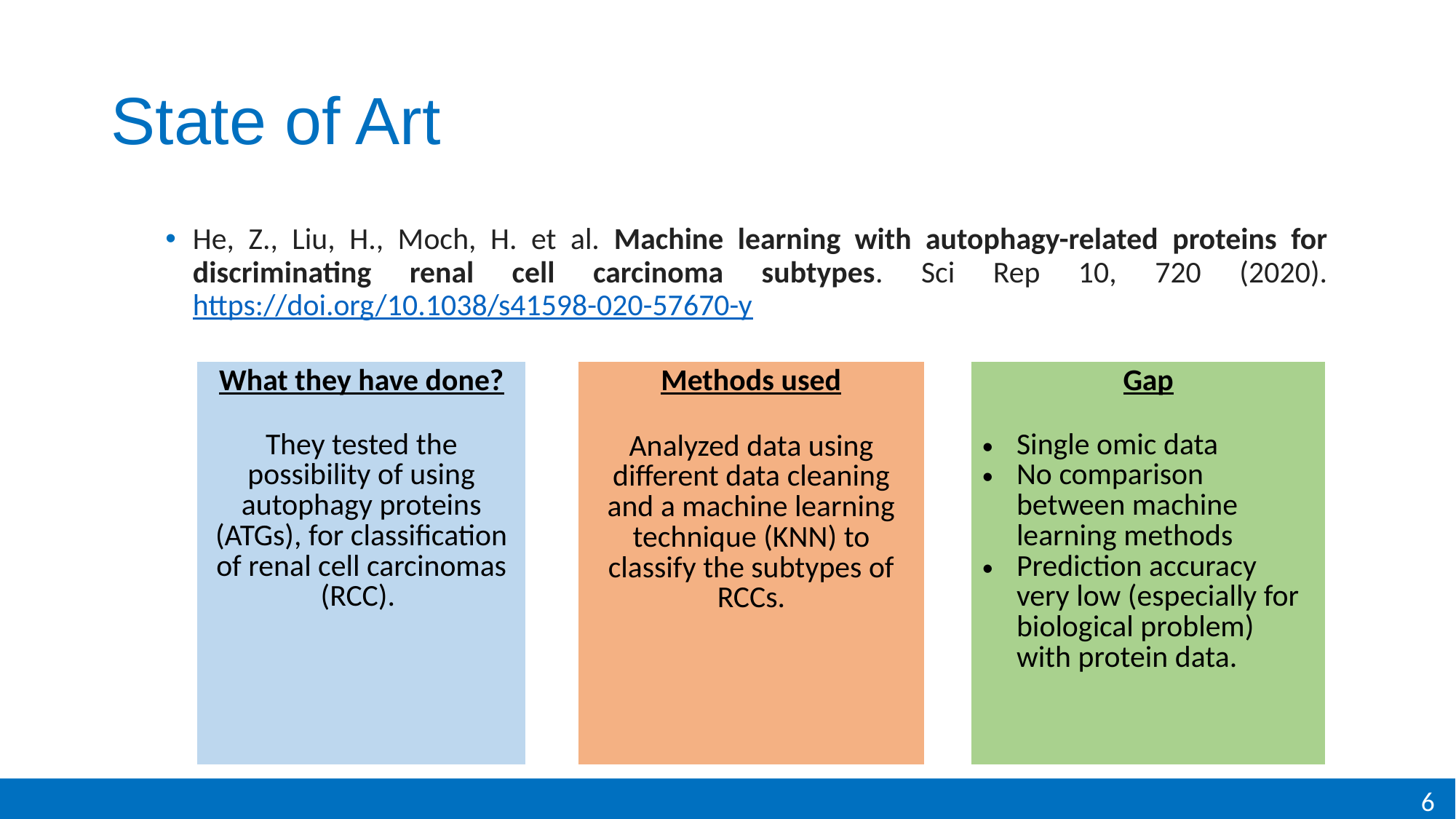

# State of Art
He, Z., Liu, H., Moch, H. et al. Machine learning with autophagy-related proteins for discriminating renal cell carcinoma subtypes. Sci Rep 10, 720 (2020). https://doi.org/10.1038/s41598-020-57670-y

| What they have done? |  | Methods used |  | Gap |
| --- | --- | --- | --- | --- |
| They tested the possibility of using autophagy proteins (ATGs), for classification of renal cell carcinomas (RCC). |  | Analyzed data using different data cleaning and a machine learning technique (KNN) to classify the subtypes of RCCs. |  | Single omic data No comparison between machine learning methods Prediction accuracy very low (especially for biological problem) with protein data. |

6